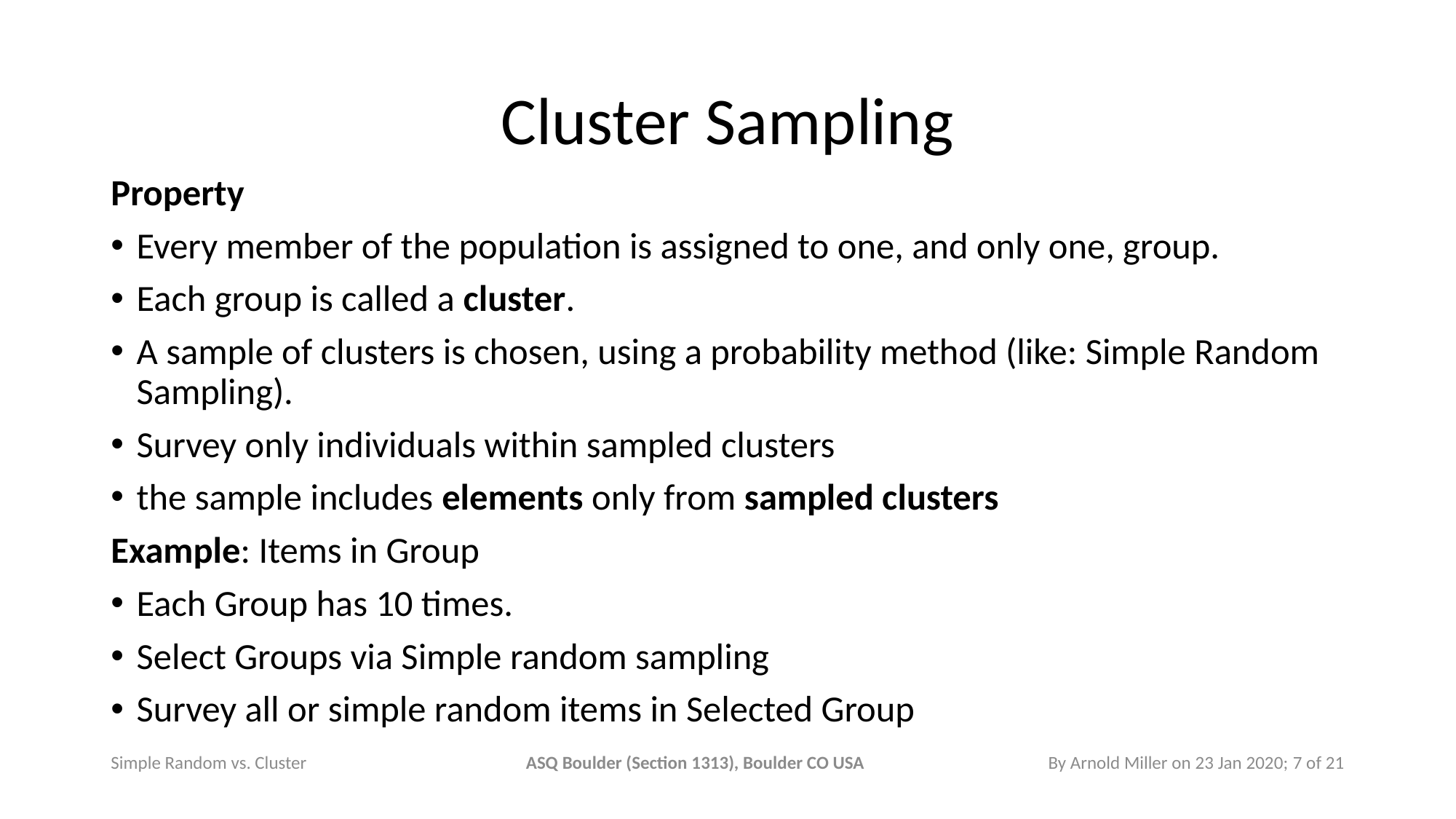

# Cluster Sampling
Property
Every member of the population is assigned to one, and only one, group.
Each group is called a cluster.
A sample of clusters is chosen, using a probability method (like: Simple Random Sampling).
Survey only individuals within sampled clusters
the sample includes elements only from sampled clusters
Example: Items in Group
Each Group has 10 times.
Select Groups via Simple random sampling
Survey all or simple random items in Selected Group

By Arnold Miller on 23 Jan 2020; 7 of 21
ASQ Boulder (Section 1313), Boulder CO USA
Simple Random vs. Cluster